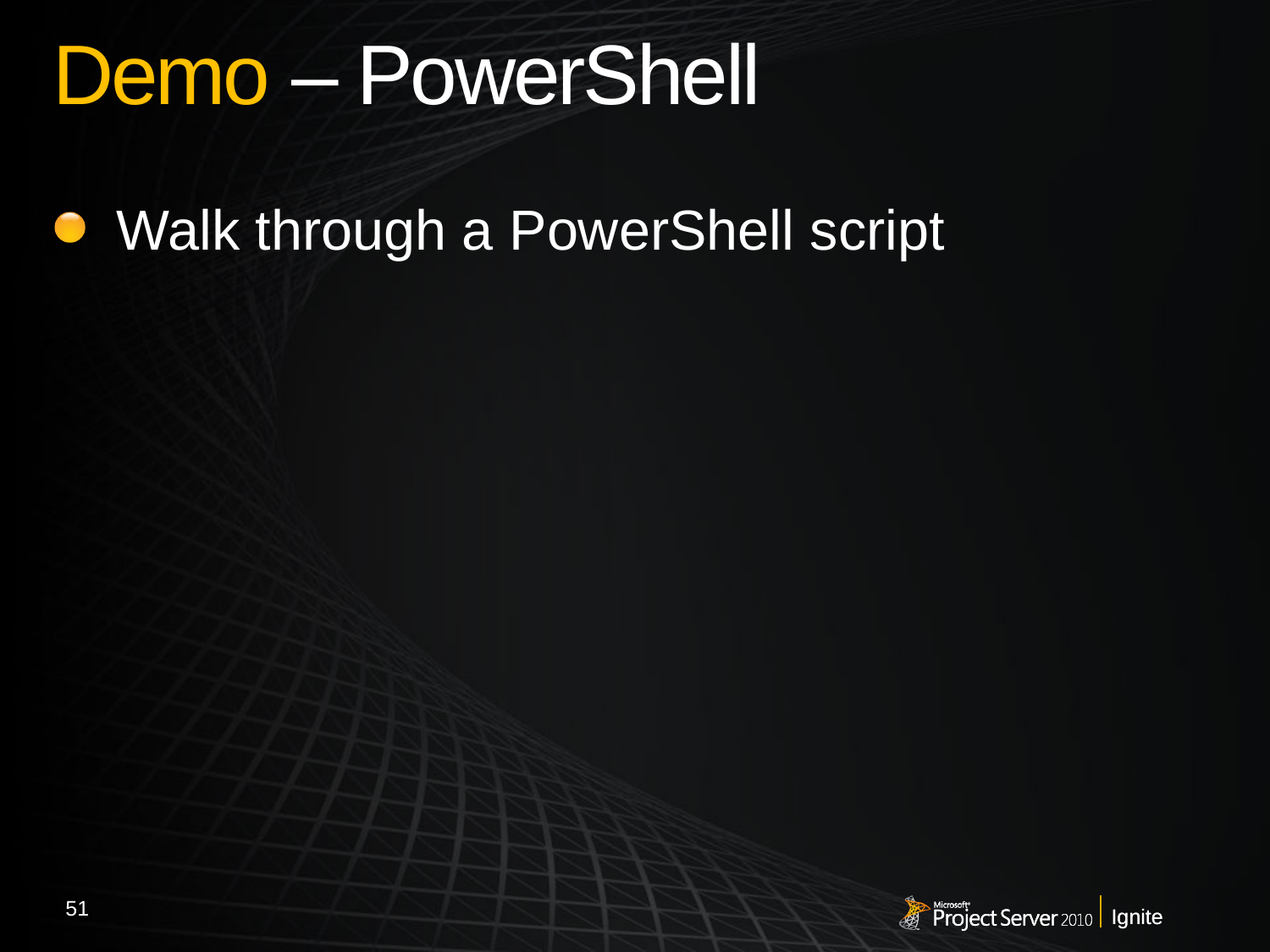

# Demo – PowerShell
Walk through a PowerShell script
51